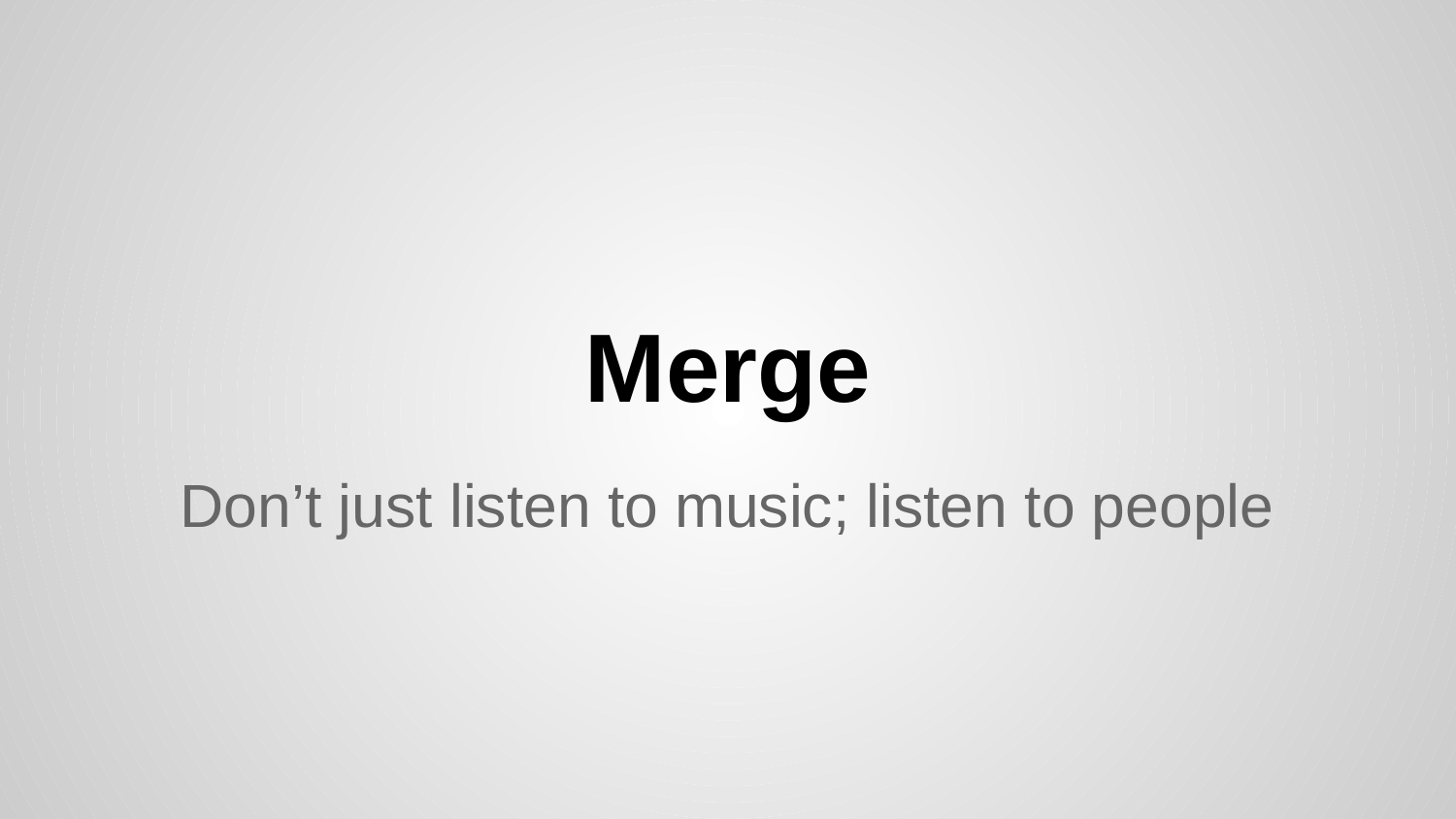

# Merge
Don’t just listen to music; listen to people